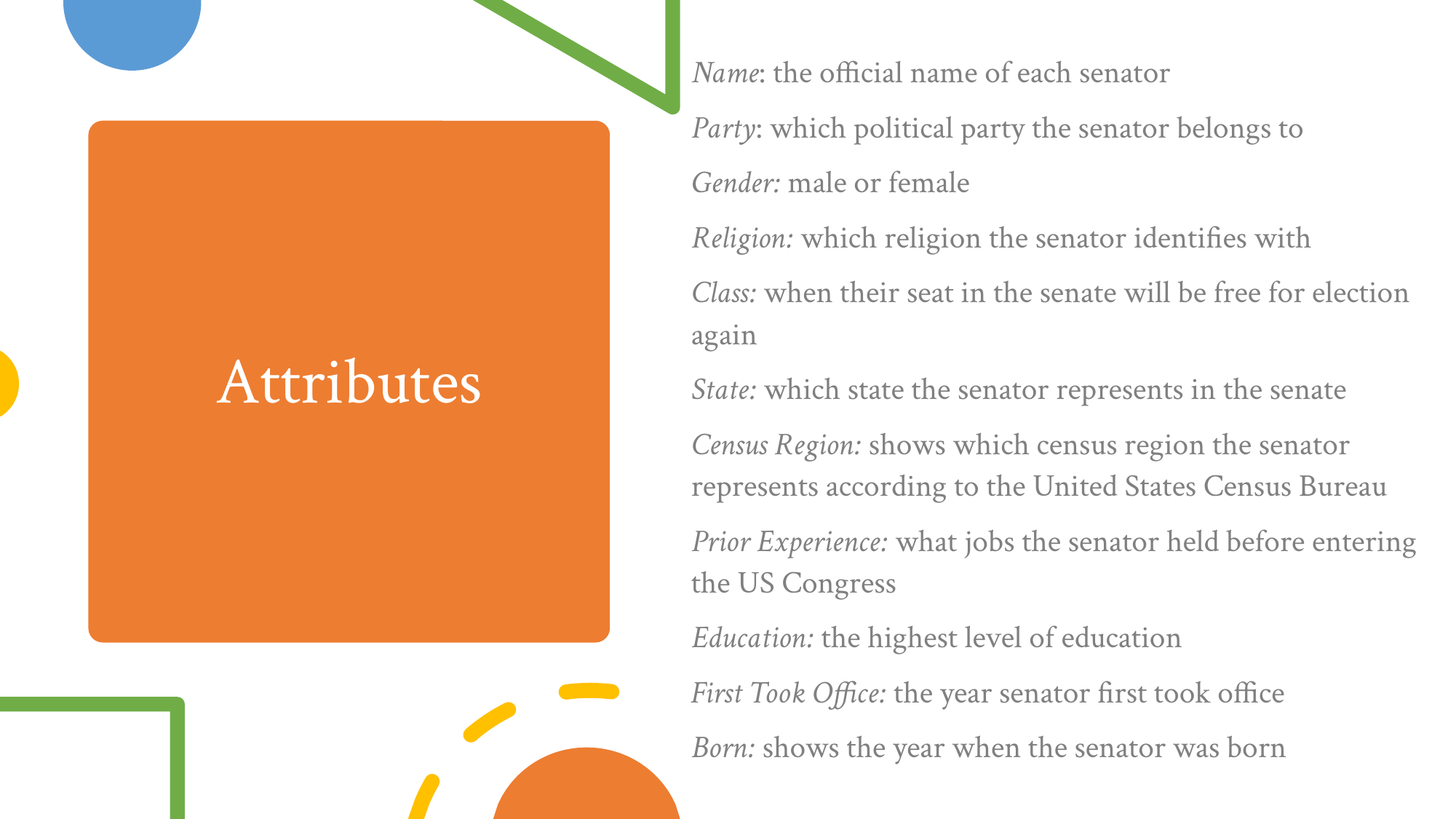

Name: the official name of each senator
Party: which political party the senator belongs to
Gender: male or female
Religion: which religion the senator identifies with
Class: when their seat in the senate will be free for election again
State: which state the senator represents in the senate
Census Region: shows which census region the senator represents according to the United States Census Bureau
Prior Experience: what jobs the senator held before entering the US Congress
Education: the highest level of education
First Took Office: the year senator first took office
Born: shows the year when the senator was born

# Attributes

5